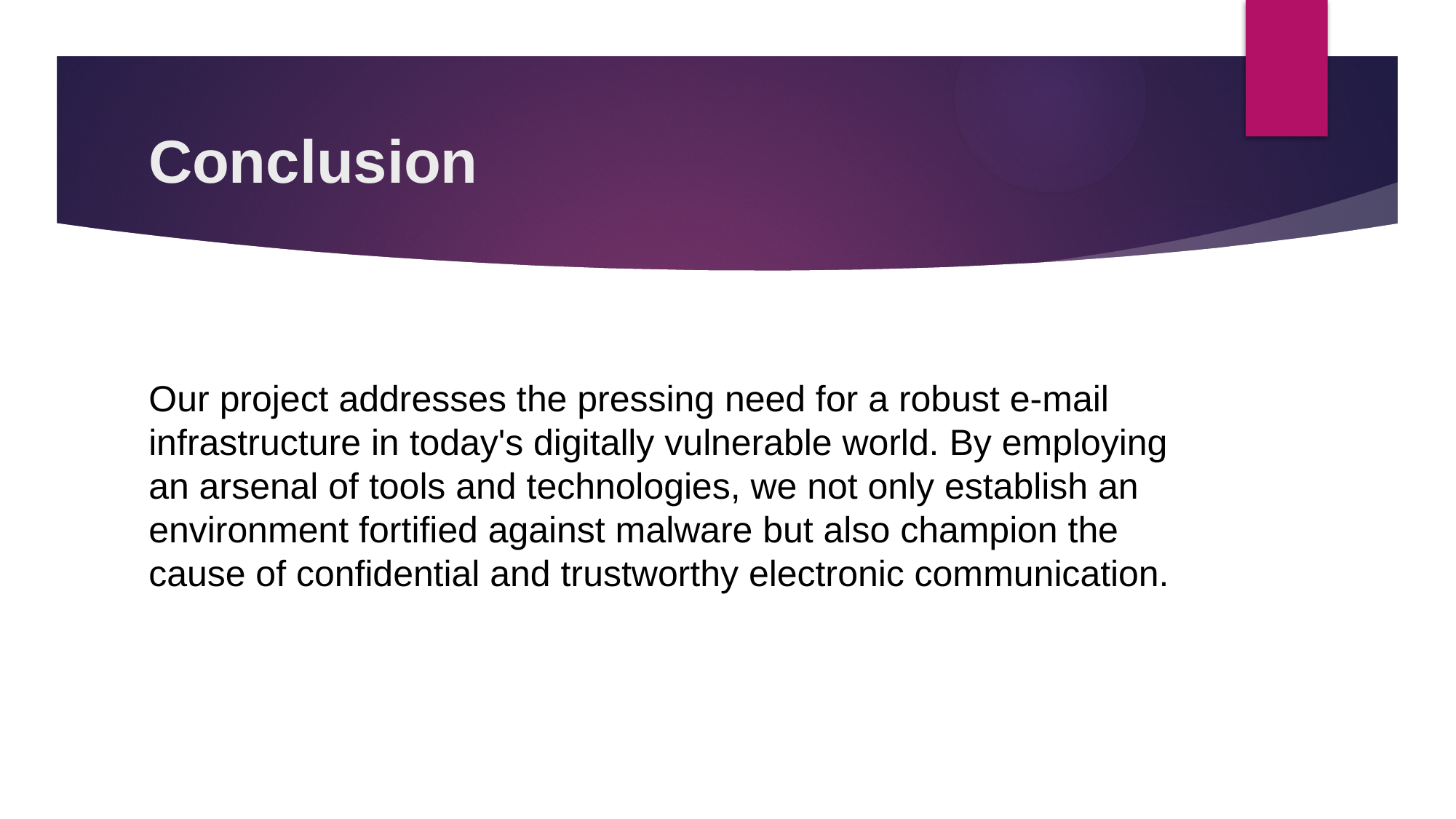

# Conclusion

Our project addresses the pressing need for a robust e-mail infrastructure in today's digitally vulnerable world. By employing an arsenal of tools and technologies, we not only establish an environment fortified against malware but also champion the cause of confidential and trustworthy electronic communication.